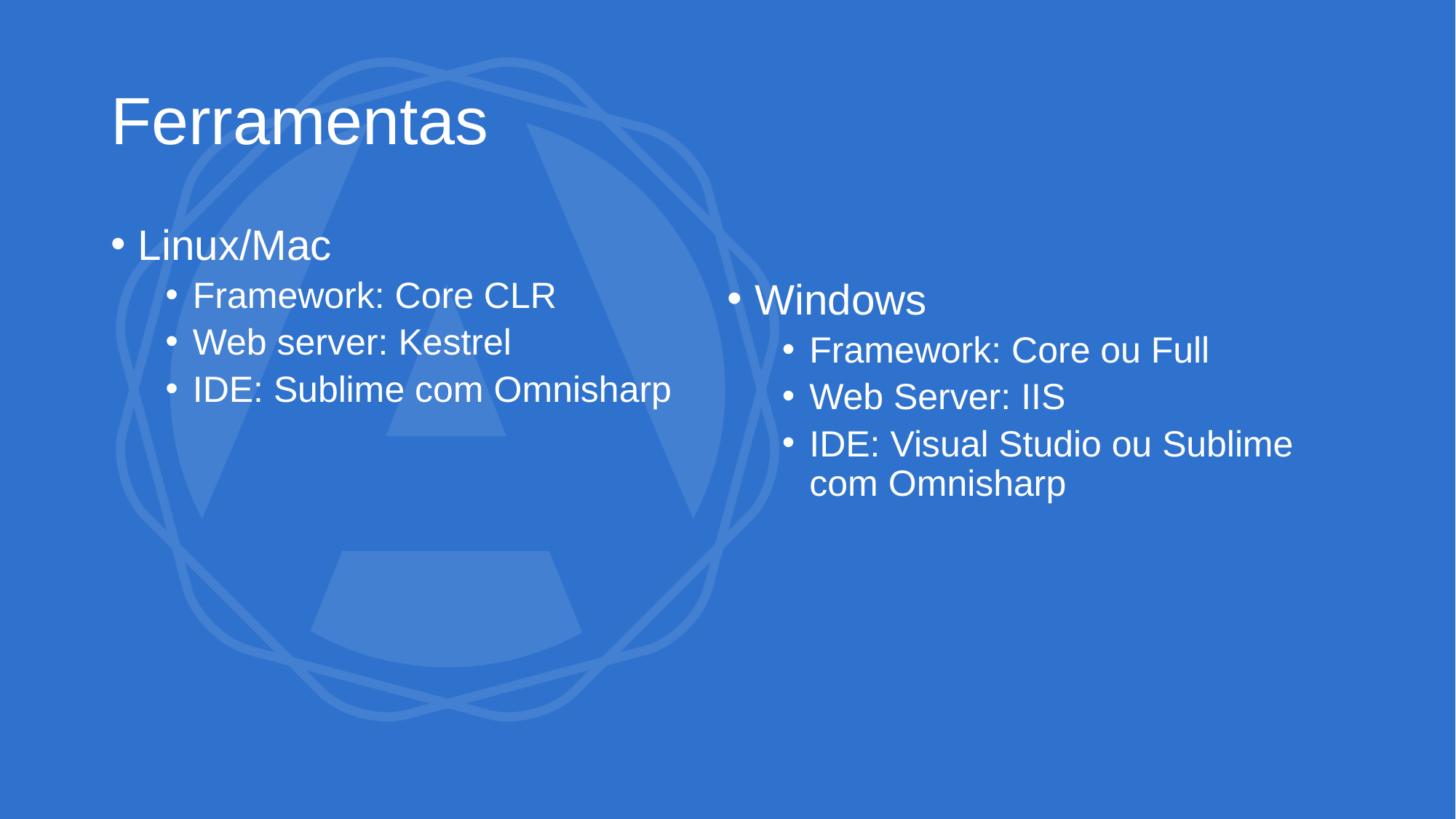

# Ferramentas
Linux/Mac
Framework: Core CLR
Web server: Kestrel
IDE: Sublime com Omnisharp

Windows
Framework: Core ou Full
Web Server: IIS
IDE: Visual Studio ou Sublime com Omnisharp